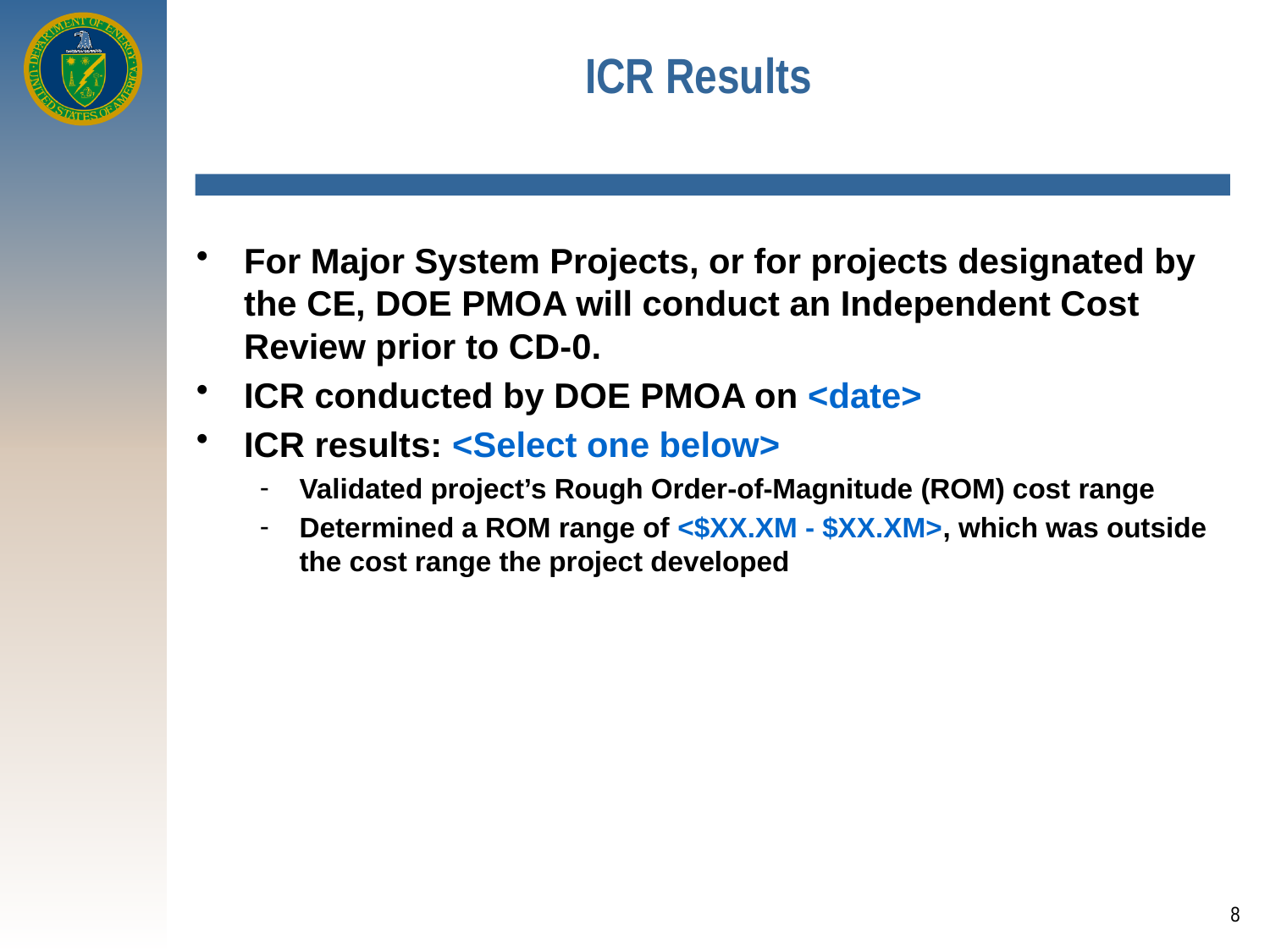

ICR Results
For Major System Projects, or for projects designated by the CE, DOE PMOA will conduct an Independent Cost Review prior to CD-0.
ICR conducted by DOE PMOA on <date>
ICR results: <Select one below>
Validated project’s Rough Order-of-Magnitude (ROM) cost range
Determined a ROM range of <$XX.XM - $XX.XM>, which was outside the cost range the project developed

8